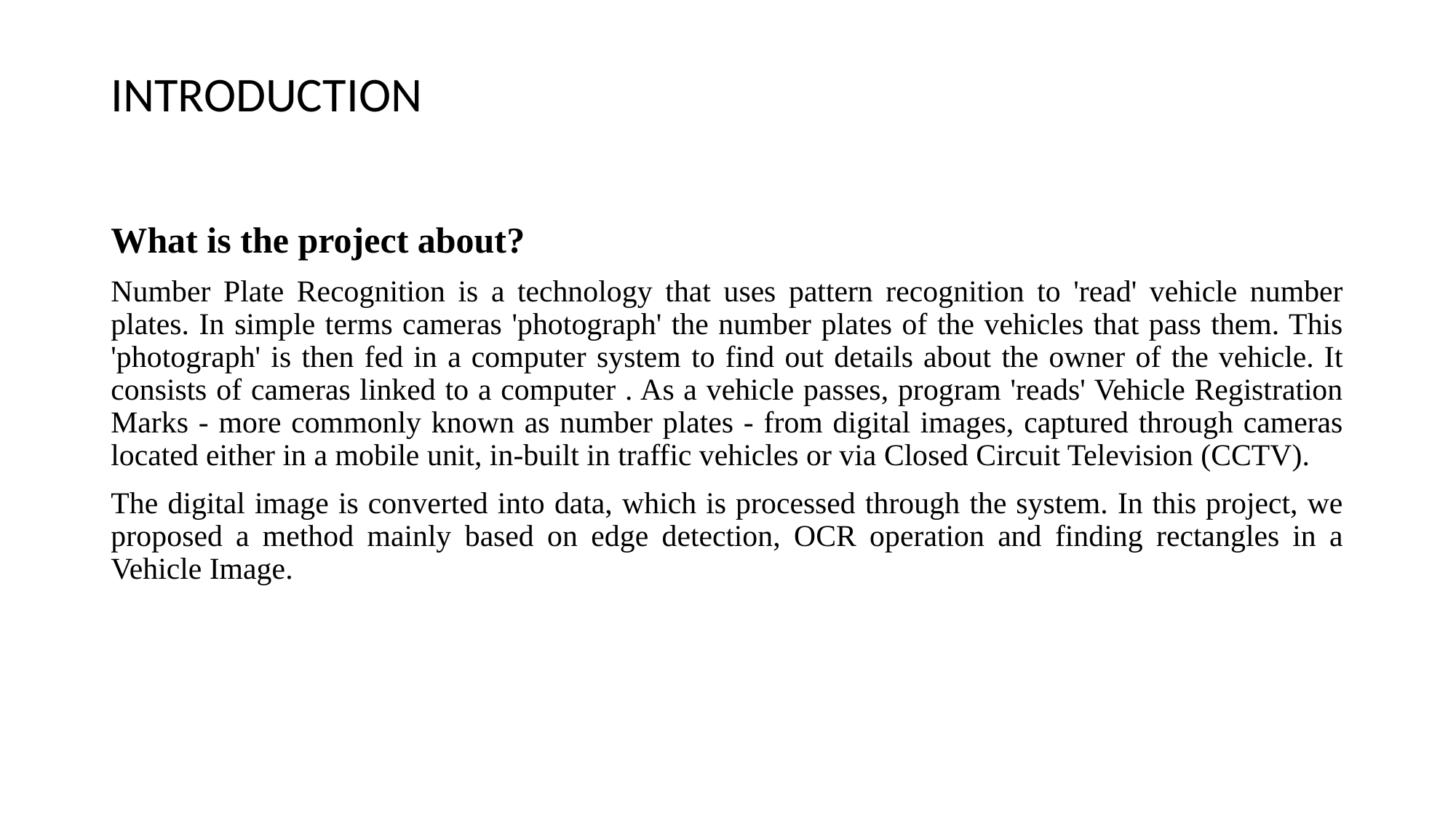

# INTRODUCTION
What is the project about?
Number Plate Recognition is a technology that uses pattern recognition to 'read' vehicle number plates. In simple terms cameras 'photograph' the number plates of the vehicles that pass them. This 'photograph' is then fed in a computer system to find out details about the owner of the vehicle. It consists of cameras linked to a computer . As a vehicle passes, program 'reads' Vehicle Registration Marks - more commonly known as number plates - from digital images, captured through cameras located either in a mobile unit, in-built in traffic vehicles or via Closed Circuit Television (CCTV).
The digital image is converted into data, which is processed through the system. In this project, we proposed a method mainly based on edge detection, OCR operation and finding rectangles in a Vehicle Image.